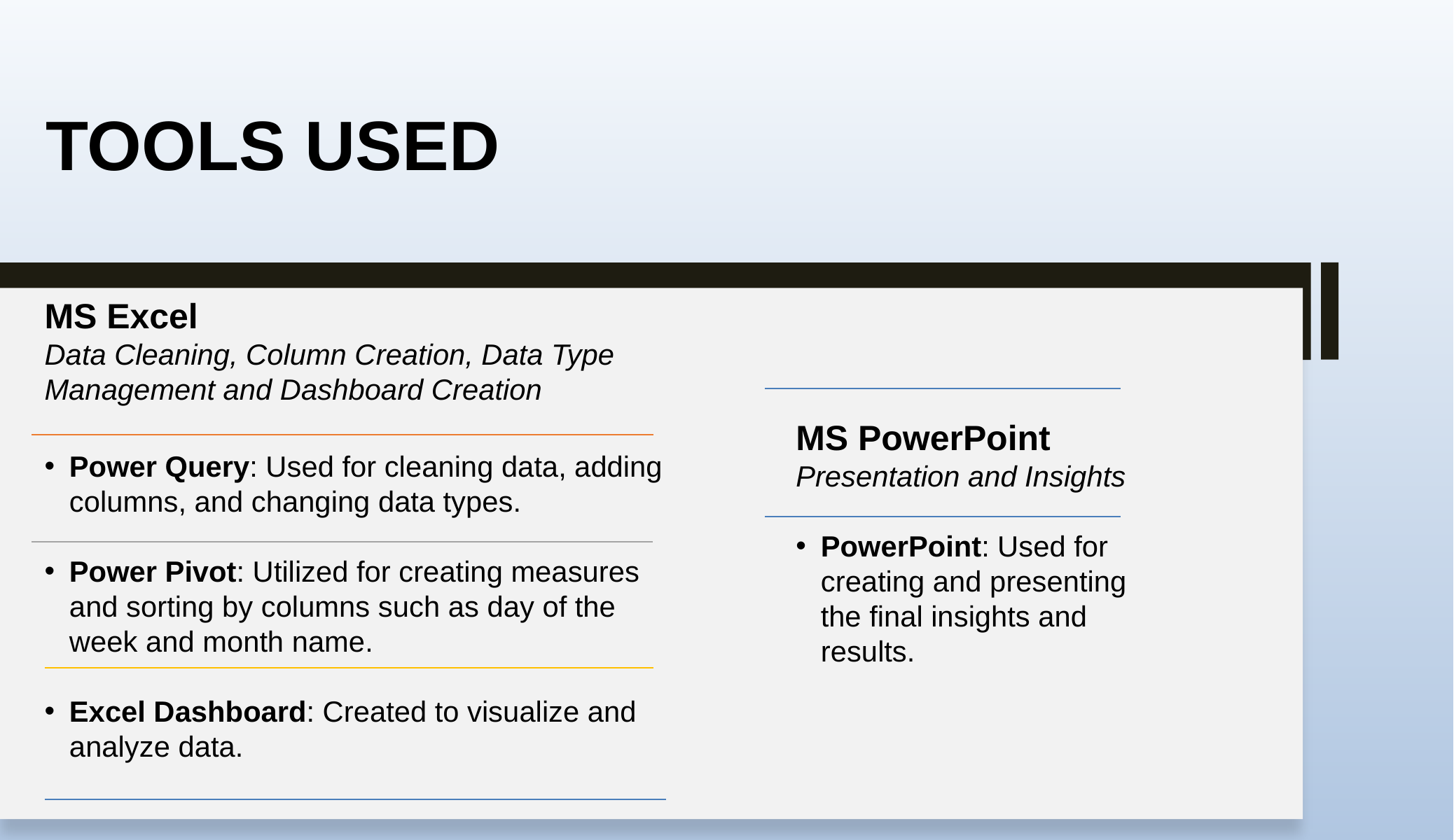

# TOOLS USED

MS Excel
Data Cleaning, Column Creation, Data Type Management and Dashboard Creation

Power Query: Used for cleaning data, adding columns, and changing data types.

Power Pivot: Utilized for creating measures and sorting by columns such as day of the week and month name.

Excel Dashboard: Created to visualize and analyze data.

MS PowerPoint
Presentation and Insights

PowerPoint: Used for creating and presenting the final insights and results.